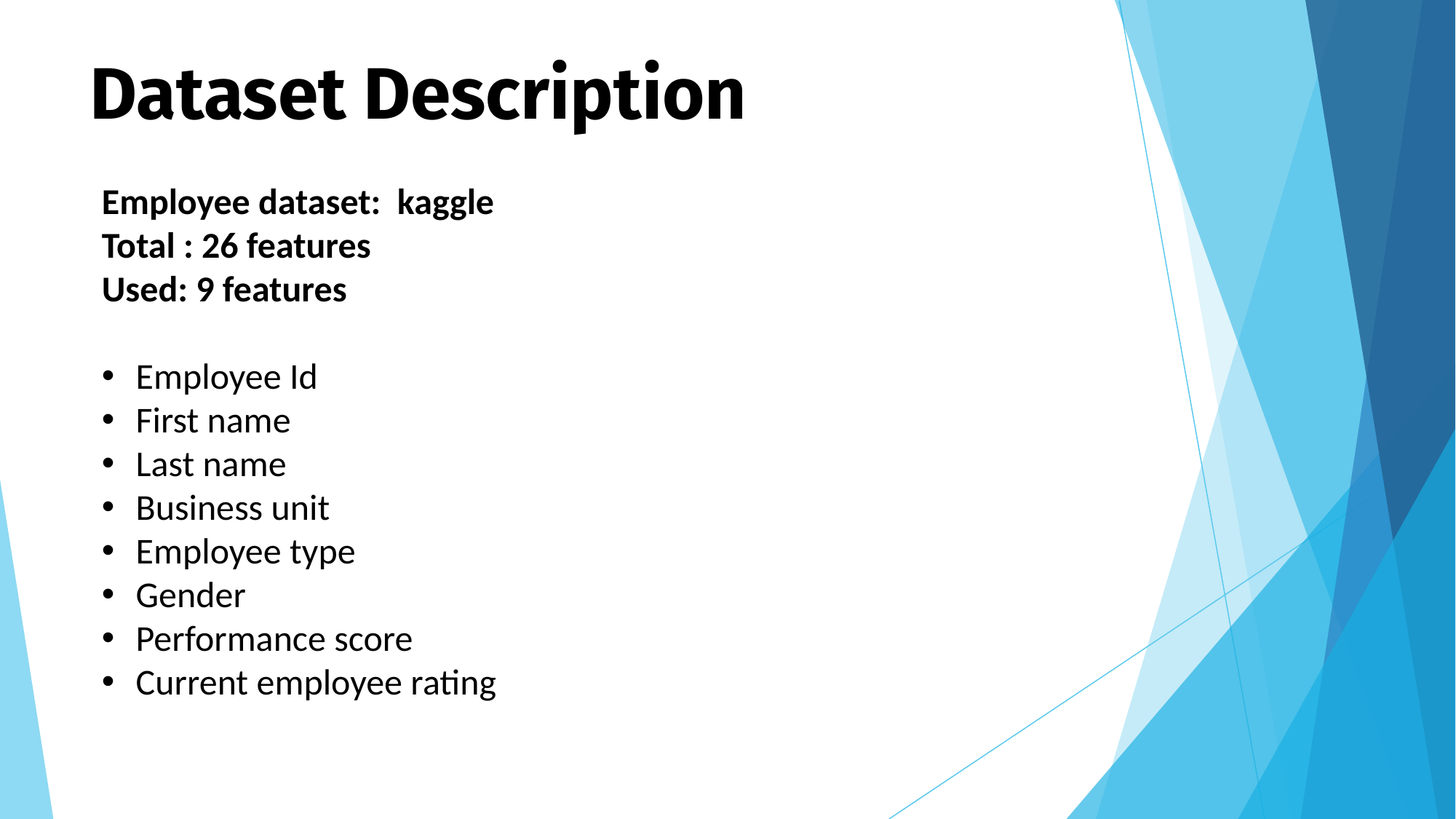

# Dataset Description
Employee dataset:  kaggle
Total : 26 features
Used: 9 features

Employee Id
First name
Last name
Business unit
Employee type
Gender
Performance score
Current employee rating